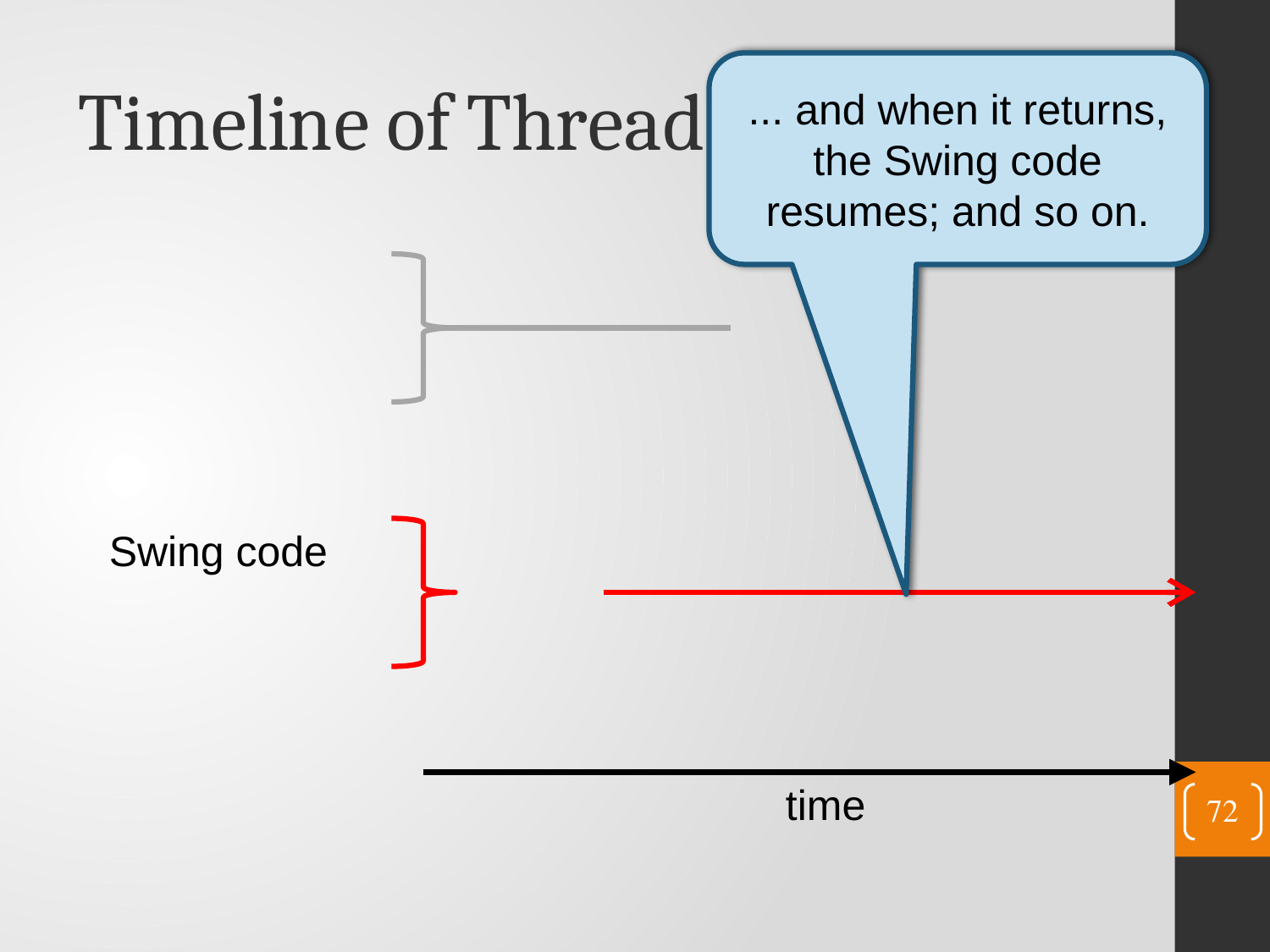

# Timeline of Thread Execution
... and when it returns, the Swing code resumes; and so on.

Swing code

time
72